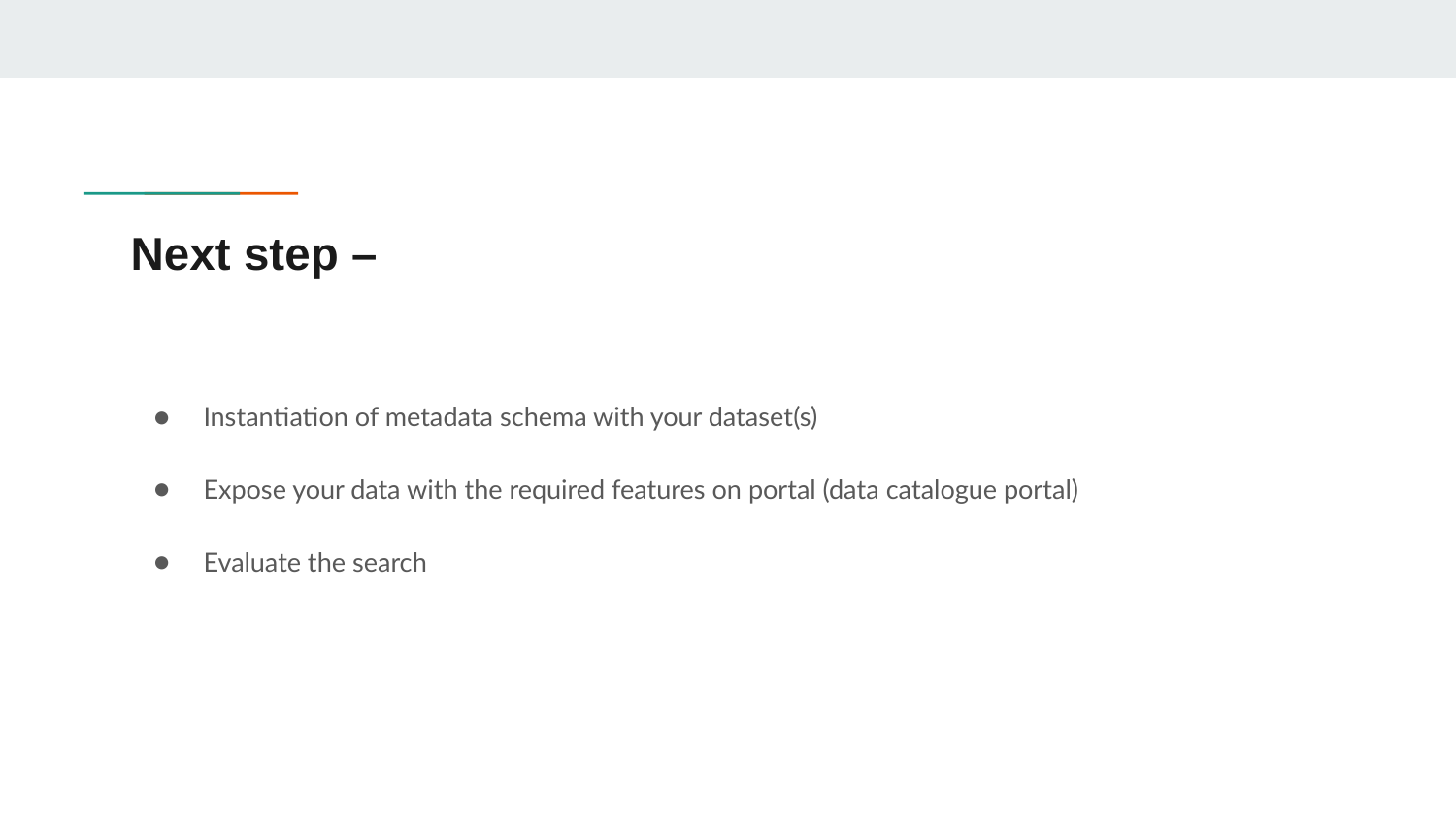

# Next step –
Instantiation of metadata schema with your dataset(s)

Expose your data with the required features on portal (data catalogue portal)

Evaluate the search